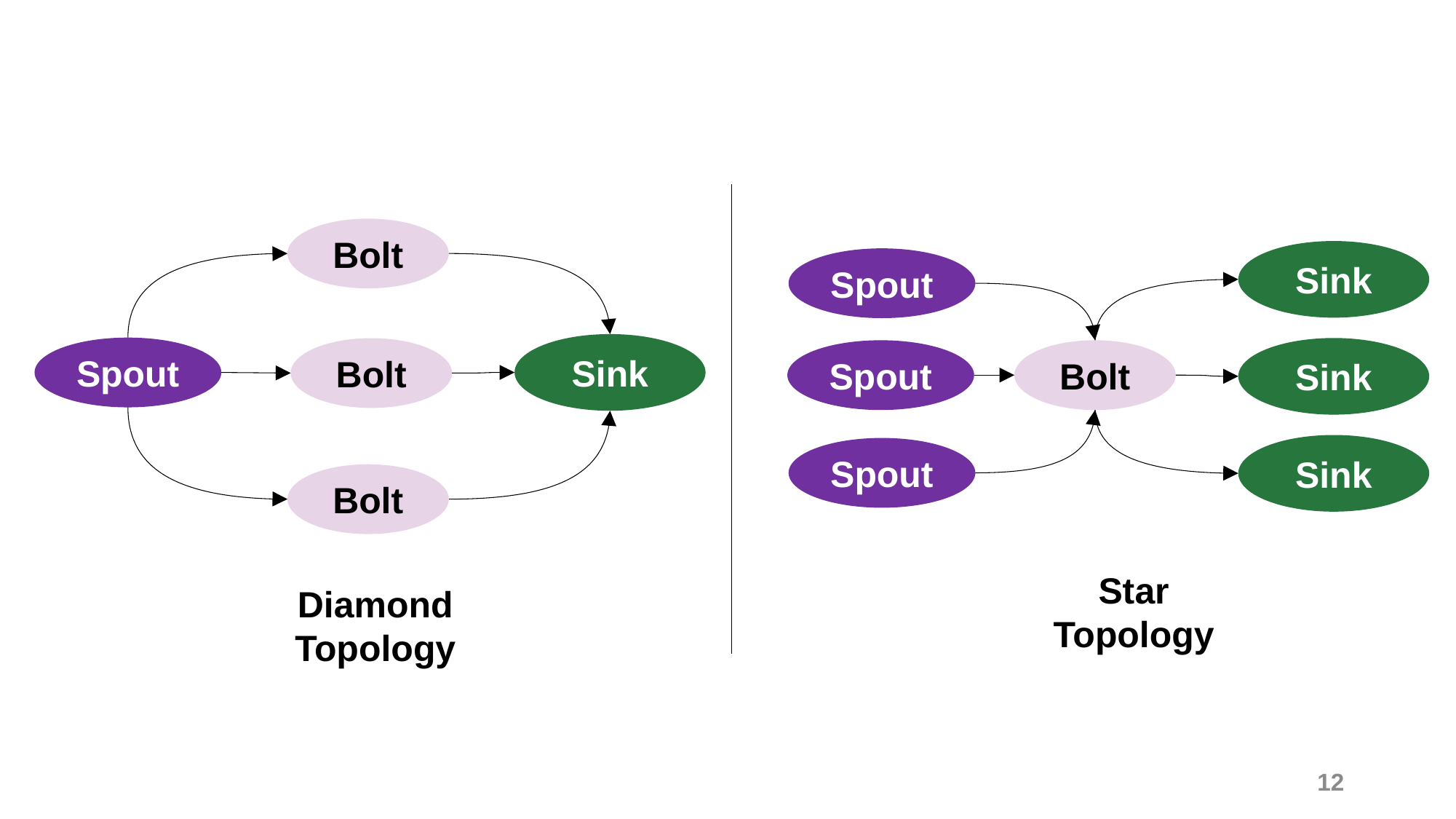

Bolt
Sink
Spout
Bolt
Bolt
Sink
Spout
Sink
Spout
Bolt
Sink
Spout
Star Topology
Diamond Topology
12